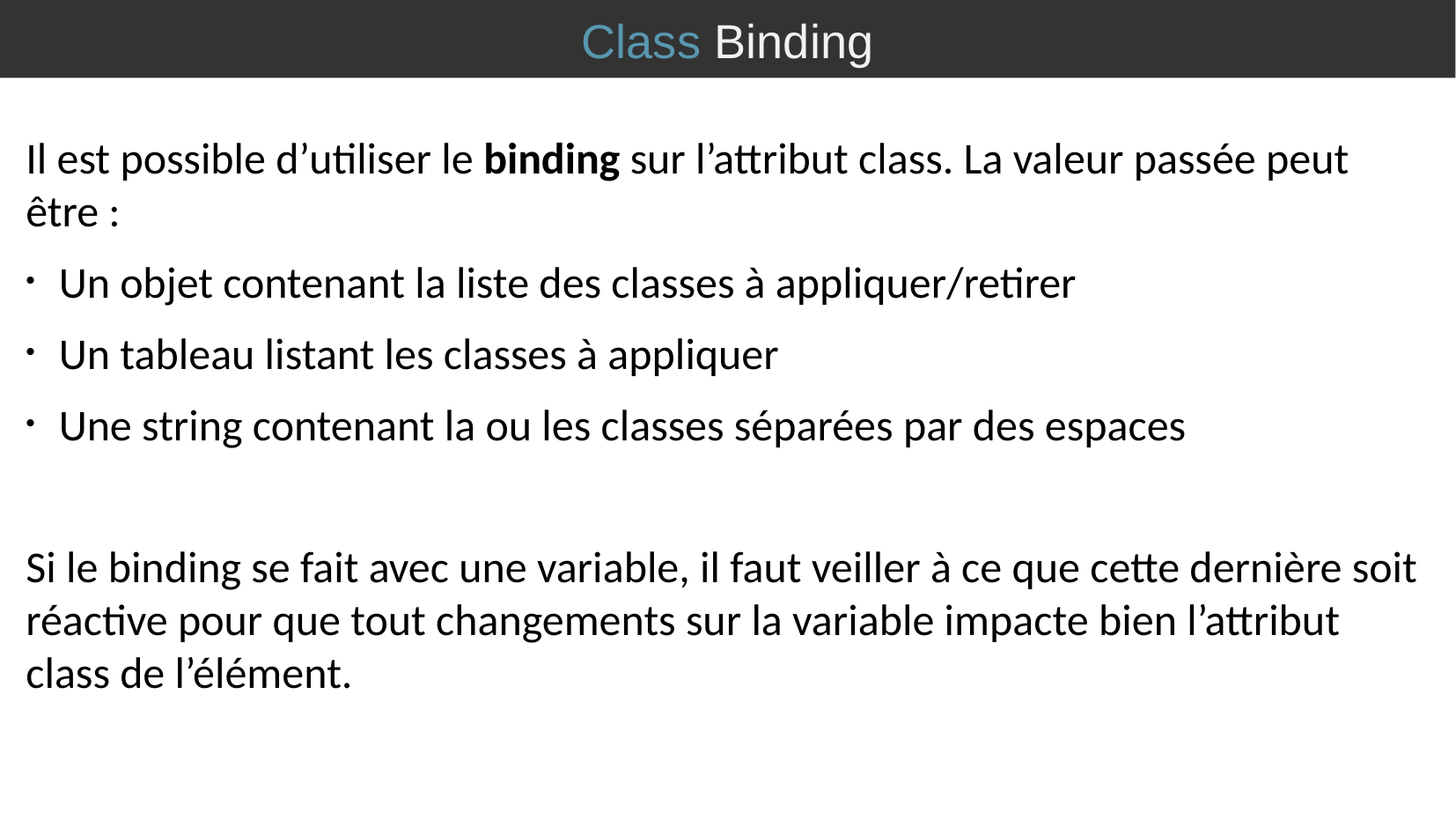

Class Binding
Il est possible d’utiliser le binding sur l’attribut class. La valeur passée peut être :
Un objet contenant la liste des classes à appliquer/retirer
Un tableau listant les classes à appliquer
Une string contenant la ou les classes séparées par des espaces

Si le binding se fait avec une variable, il faut veiller à ce que cette dernière soit réactive pour que tout changements sur la variable impacte bien l’attribut class de l’élément.